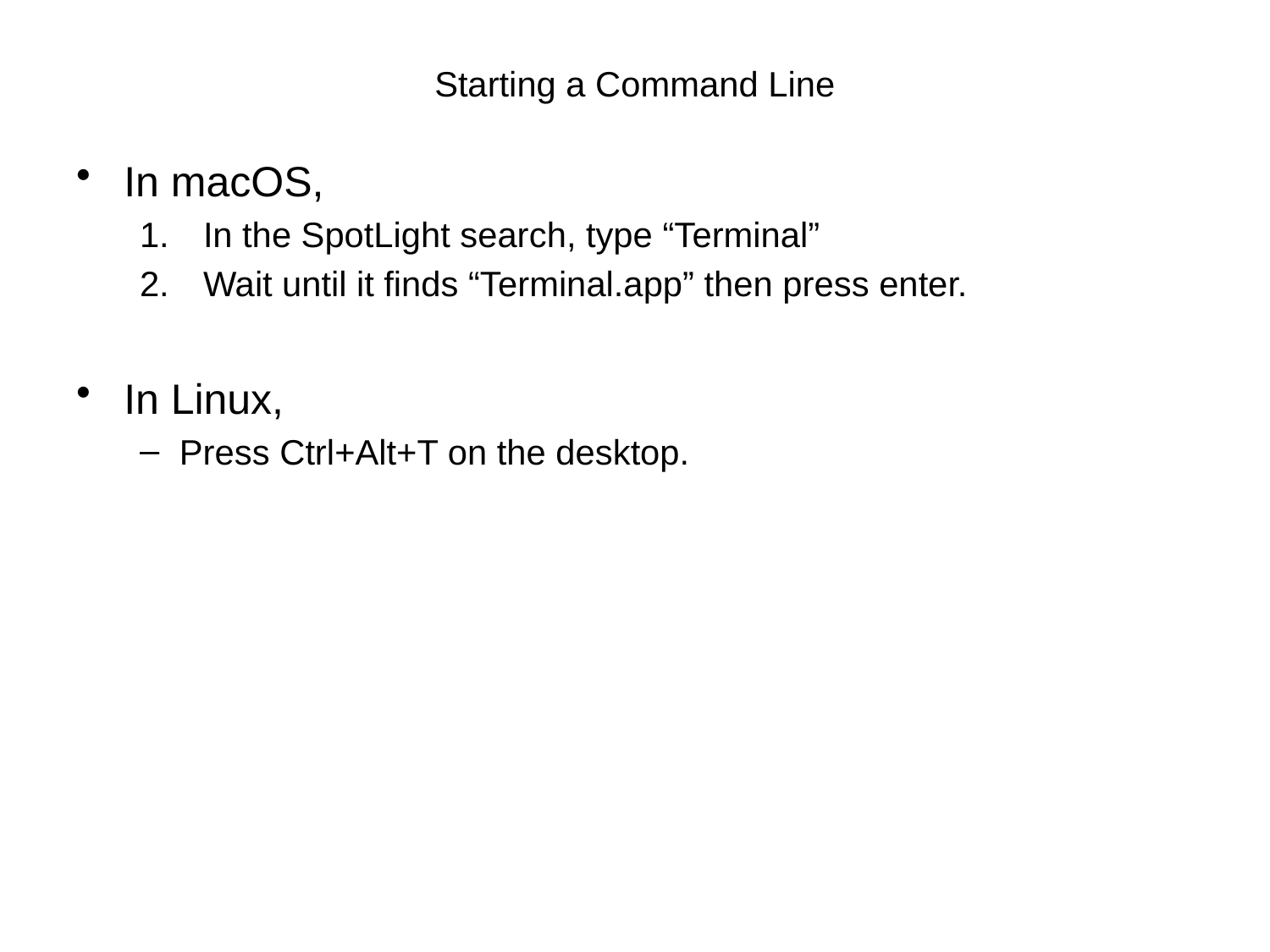

# Starting a Command Line
In macOS,
In the SpotLight search, type “Terminal”
Wait until it finds “Terminal.app” then press enter.

In Linux,
Press Ctrl+Alt+T on the desktop.